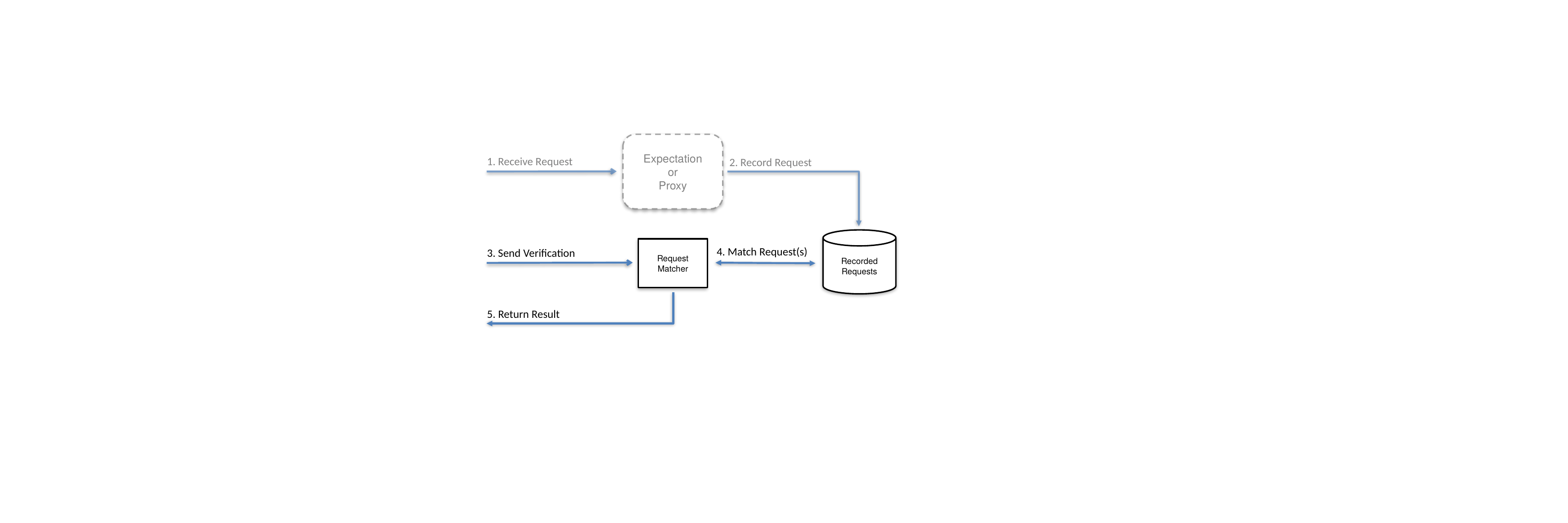

Expectation
or
Proxy
1. Receive Request
2. Record Request
Recorded
Requests
Request
Matcher
4. Match Request(s)
3. Send Verification
5. Return Result